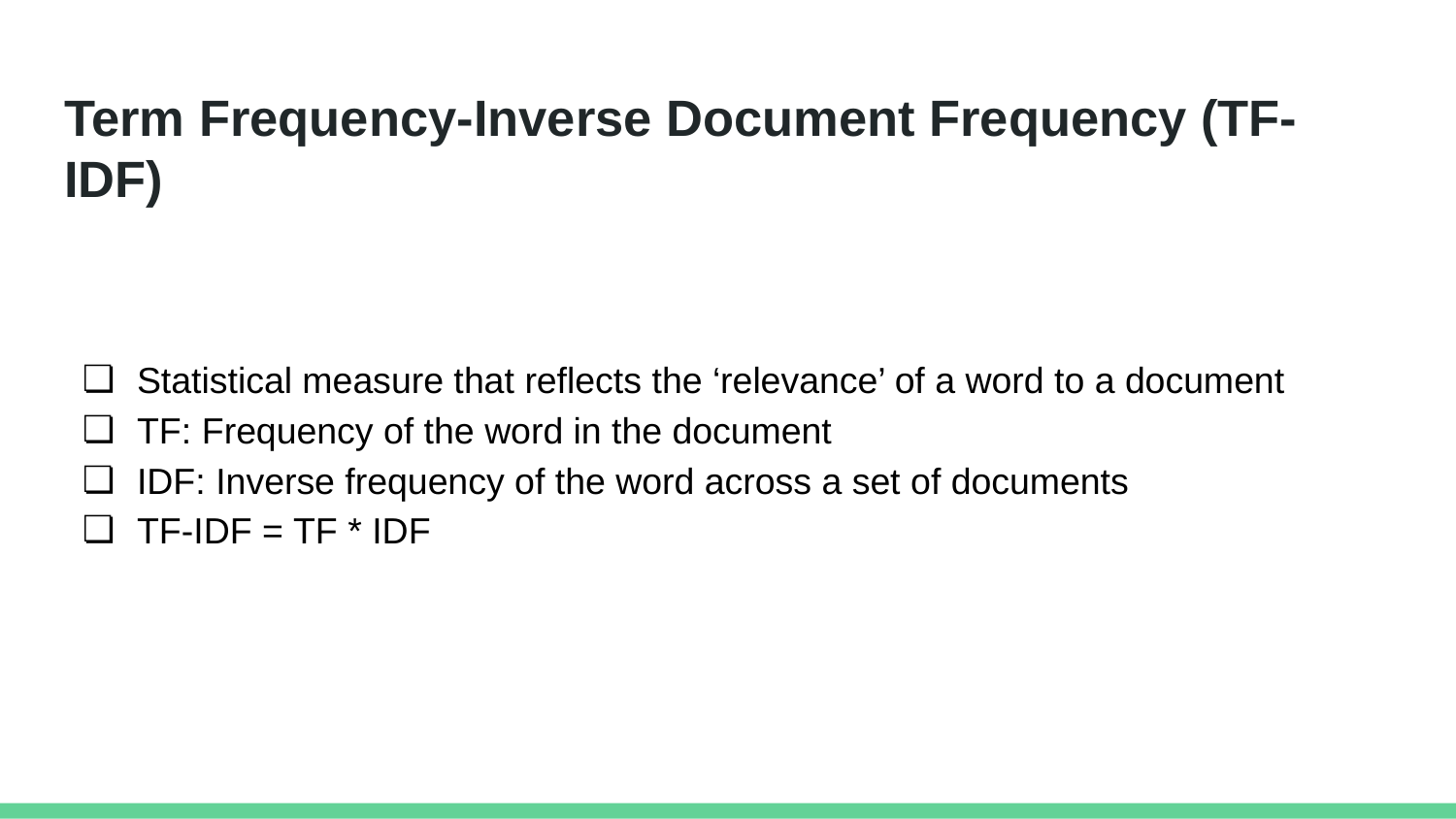

# Term Frequency-Inverse Document Frequency (TF-IDF)
Statistical measure that reflects the ‘relevance’ of a word to a document
TF: Frequency of the word in the document
IDF: Inverse frequency of the word across a set of documents
TF-IDF = TF * IDF